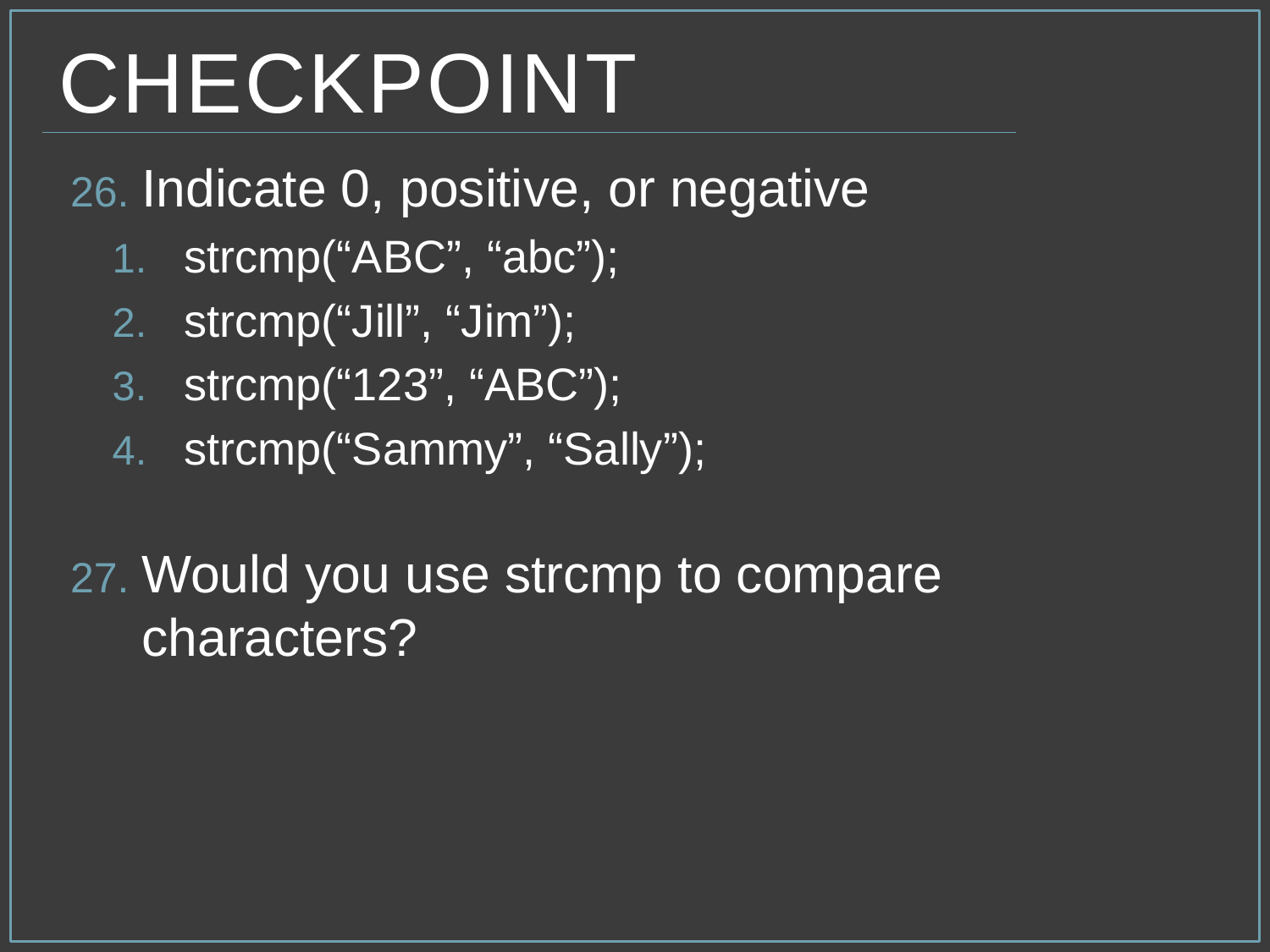

# Checkpoint
Indicate 0, positive, or negative
strcmp(“ABC”, “abc”);
strcmp(“Jill”, “Jim”);
strcmp(“123”, “ABC”);
strcmp(“Sammy”, “Sally”);
Would you use strcmp to compare characters?